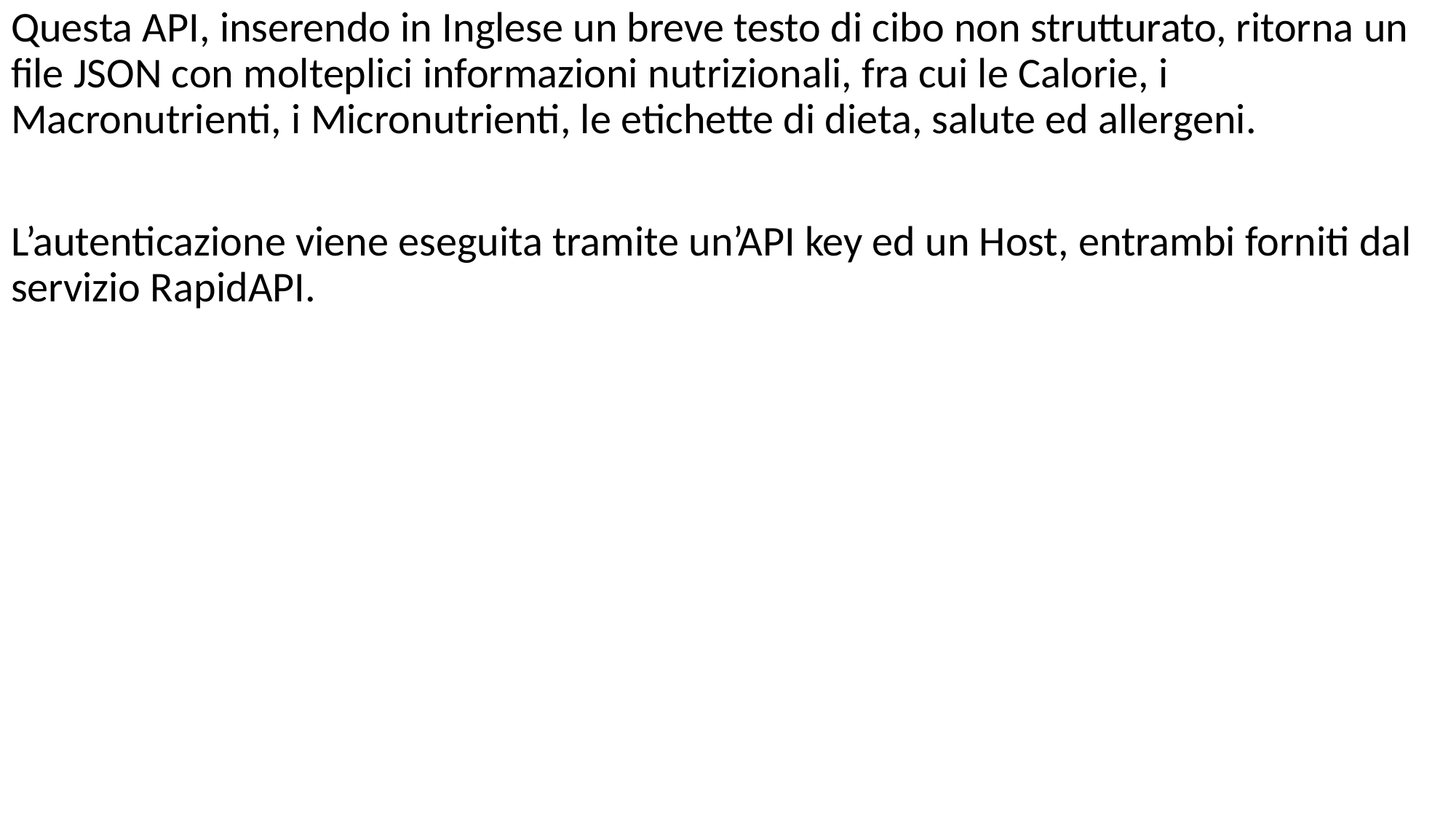

Questa API, inserendo in Inglese un breve testo di cibo non strutturato, ritorna un file JSON con molteplici informazioni nutrizionali, fra cui le Calorie, i Macronutrienti, i Micronutrienti, le etichette di dieta, salute ed allergeni.

L’autenticazione viene eseguita tramite un’API key ed un Host, entrambi forniti dal servizio RapidAPI.